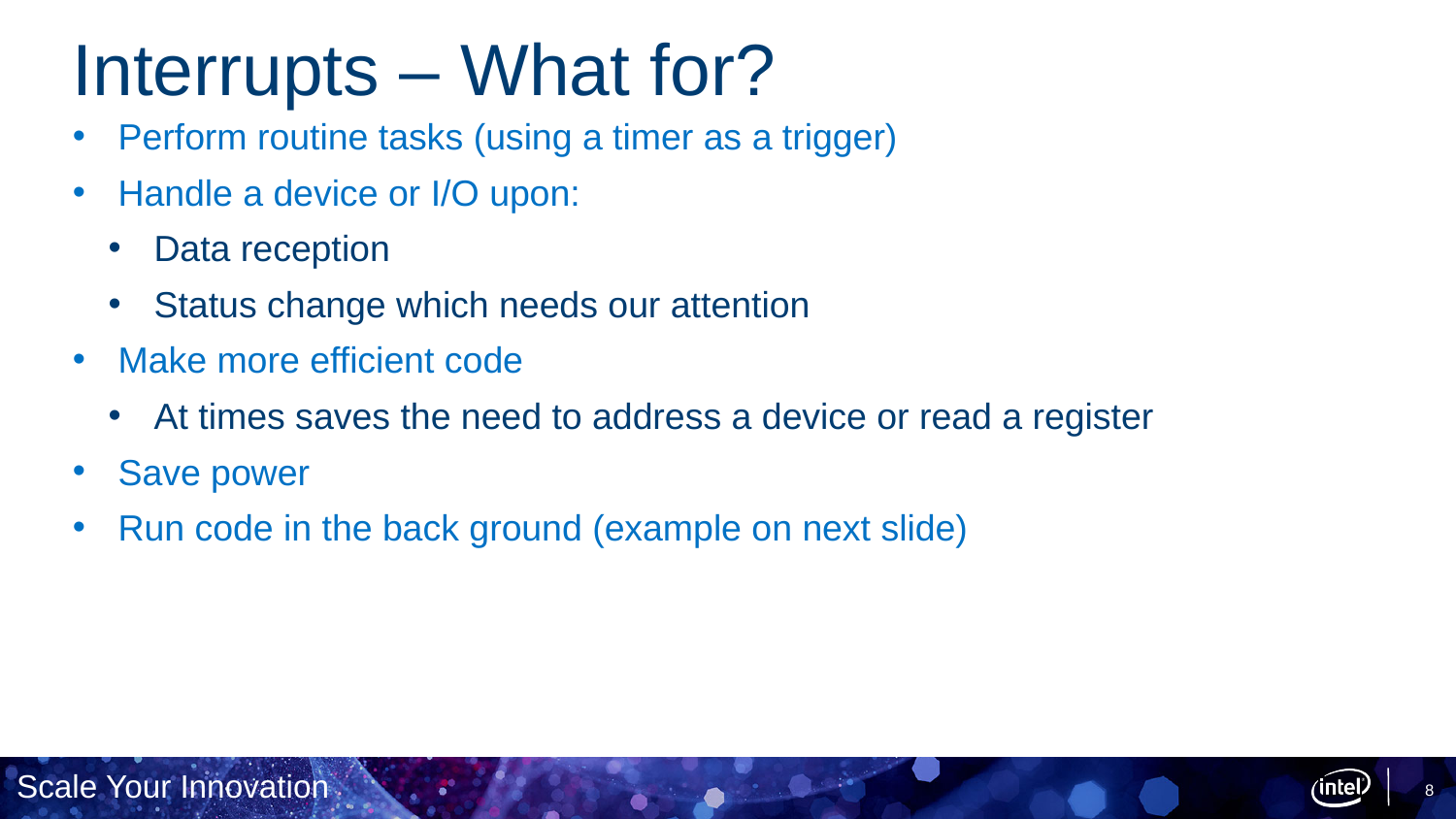

# Interrupts – What for?
Perform routine tasks (using a timer as a trigger)
Handle a device or I/O upon:
Data reception
Status change which needs our attention
Make more efficient code
At times saves the need to address a device or read a register
Save power
Run code in the back ground (example on next slide)

8